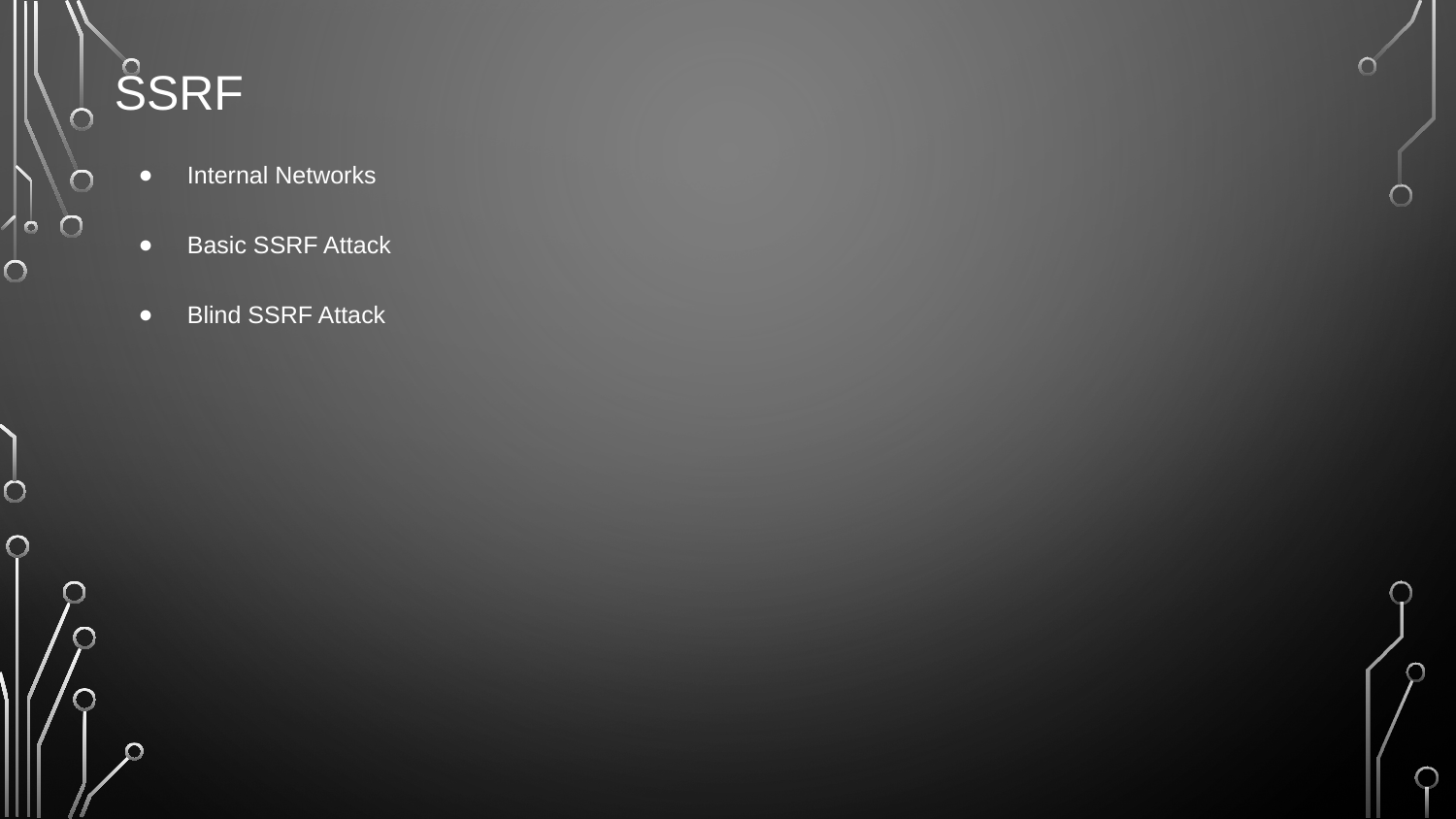

# SSRF
Internal Networks

Basic SSRF Attack

Blind SSRF Attack